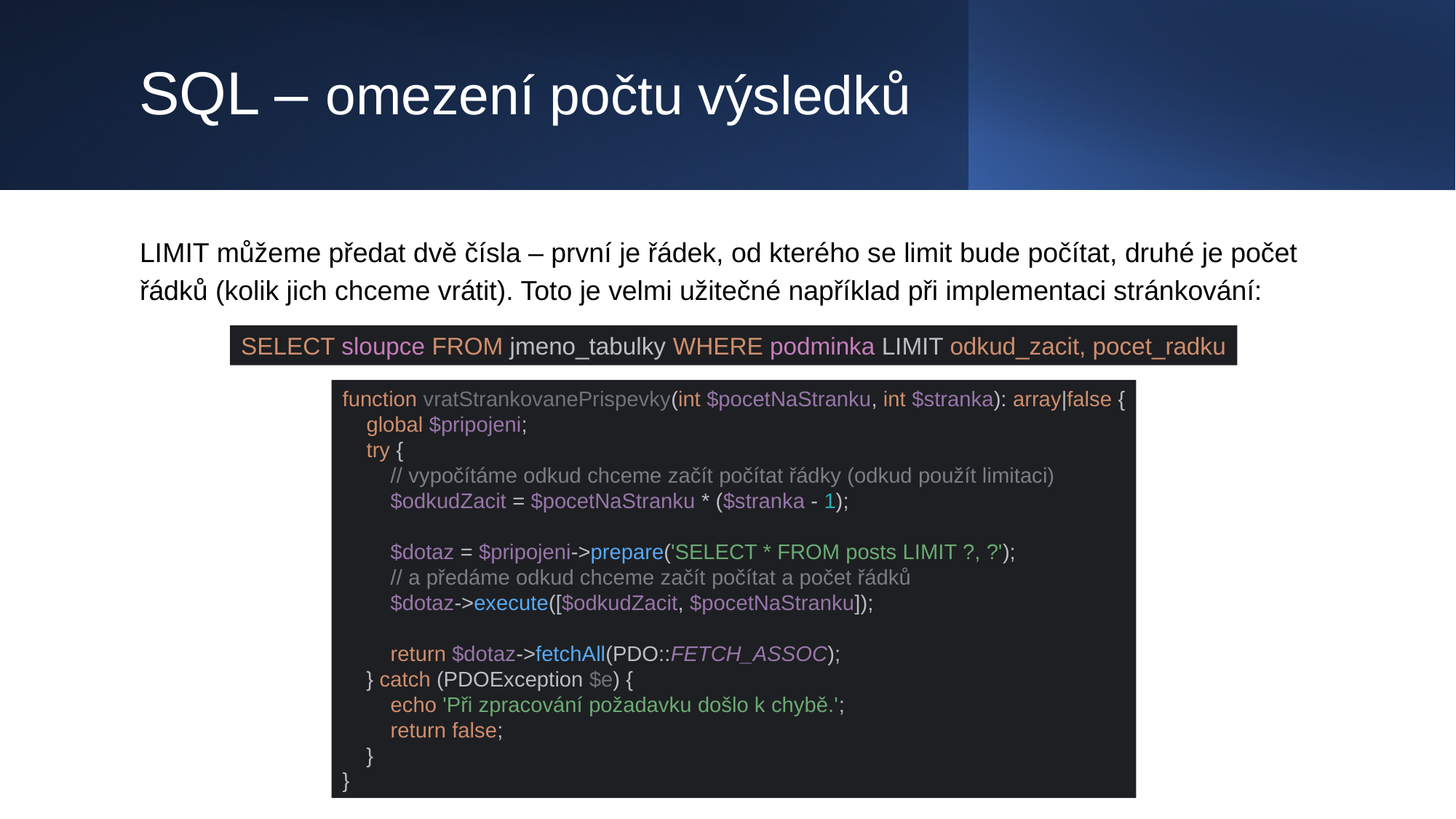

# SQL – omezení počtu výsledků
LIMIT můžeme předat dvě čísla – první je řádek, od kterého se limit bude počítat, druhé je počet řádků (kolik jich chceme vrátit). Toto je velmi užitečné například při implementaci stránkování:
SELECT sloupce FROM jmeno_tabulky WHERE podminka LIMIT odkud_zacit, pocet_radku
function vratStrankovanePrispevky(int $pocetNaStranku, int $stranka): array|false {
    global $pripojeni;
    try {
        // vypočítáme odkud chceme začít počítat řádky (odkud použít limitaci)
        $odkudZacit = $pocetNaStranku * ($stranka - 1);
        $dotaz = $pripojeni->prepare('SELECT * FROM posts LIMIT ?, ?');
        // a předáme odkud chceme začít počítat a počet řádků
        $dotaz->execute([$odkudZacit, $pocetNaStranku]);
        return $dotaz->fetchAll(PDO::FETCH_ASSOC);
    } catch (PDOException $e) {
        echo 'Při zpracování požadavku došlo k chybě.';
        return false;
    }
}